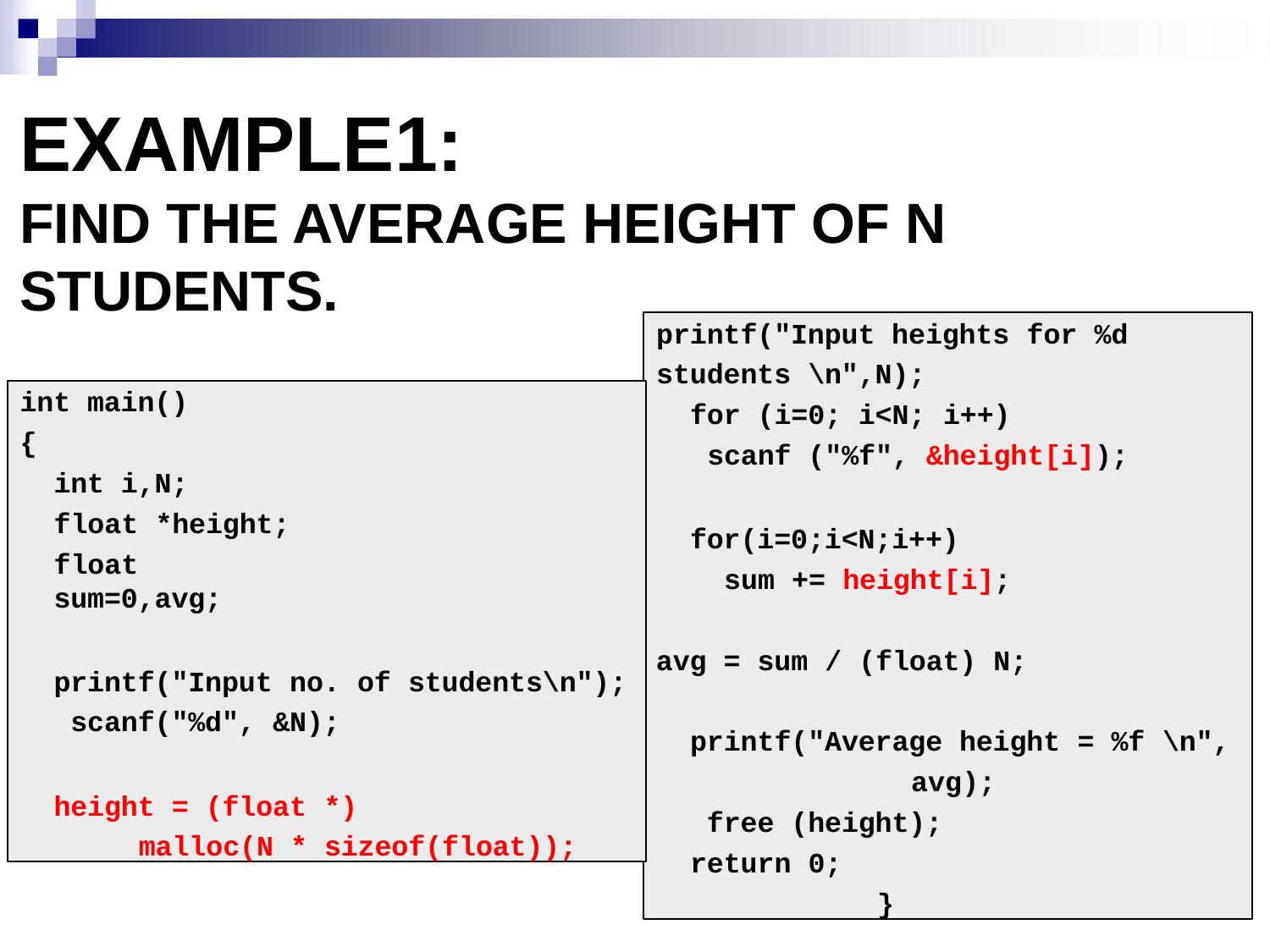

# Example1: find the average height of n students.
printf("Input heights for %d
students \n",N);
for (i=0; i<N; i++)
scanf ("%f", &height[i]);

for(i=0;i<N;i++)  sum += height[i];
avg = sum / (float) N;  printf("Average height = %f \n",
avg);  free (height);  return 0;
}
int main()
{
int i,N;  float *height;
float sum=0,avg;

printf("Input no. of students\n");  scanf("%d", &N);

height = (float *)
malloc(N * sizeof(float));
10